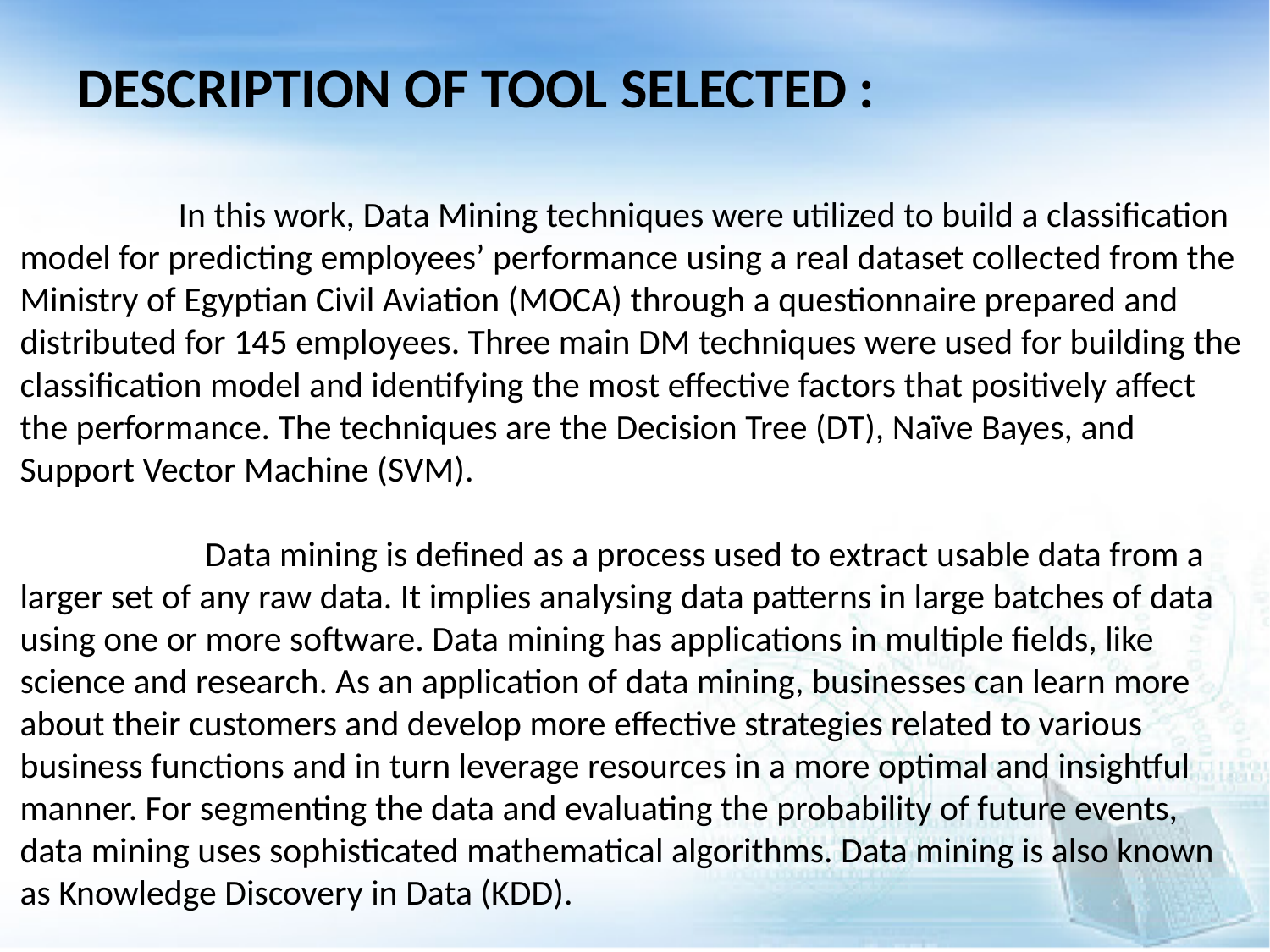

DESCRIPTION OF TOOL SELECTED :
                      In this work, Data Mining techniques were utilized to build a classification model for predicting employees’ performance using a real dataset collected from the Ministry of Egyptian Civil Aviation (MOCA) through a questionnaire prepared and distributed for 145 employees. Three main DM techniques were used for building the classification model and identifying the most effective factors that positively affect the performance. The techniques are the Decision Tree (DT), Naïve Bayes, and Support Vector Machine (SVM).

                       Data mining is defined as a process used to extract usable data from a larger set of any raw data. It implies analysing data patterns in large batches of data using one or more software. Data mining has applications in multiple fields, like science and research. As an application of data mining, businesses can learn more about their customers and develop more effective strategies related to various business functions and in turn leverage resources in a more optimal and insightful manner. For segmenting the data and evaluating the probability of future events, data mining uses sophisticated mathematical algorithms. Data mining is also known as Knowledge Discovery in Data (KDD).